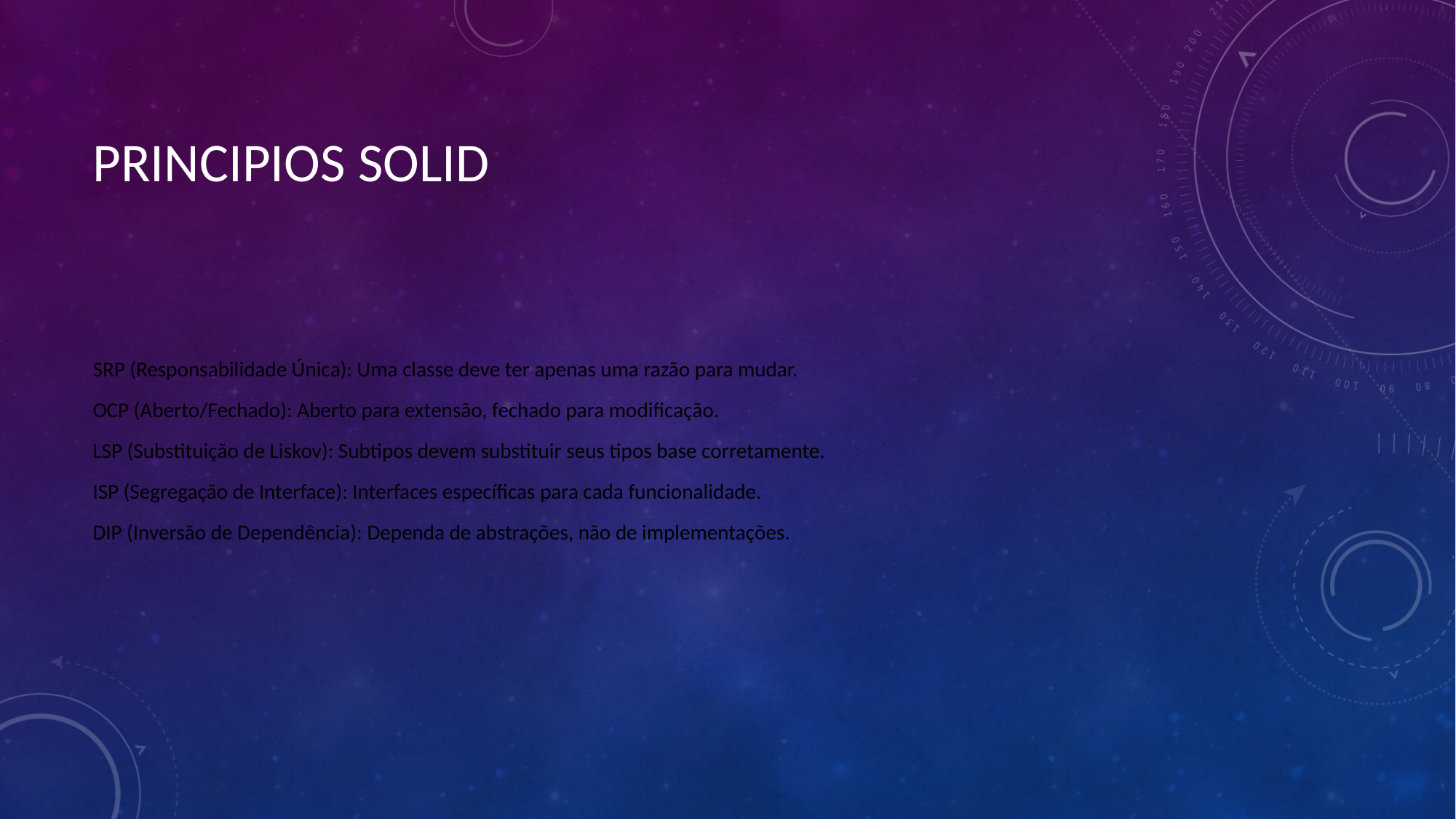

# Principios SOLID
SRP (Responsabilidade Única): Uma classe deve ter apenas uma razão para mudar.
OCP (Aberto/Fechado): Aberto para extensão, fechado para modificação.
LSP (Substituição de Liskov): Subtipos devem substituir seus tipos base corretamente.
ISP (Segregação de Interface): Interfaces específicas para cada funcionalidade.
DIP (Inversão de Dependência): Dependa de abstrações, não de implementações.